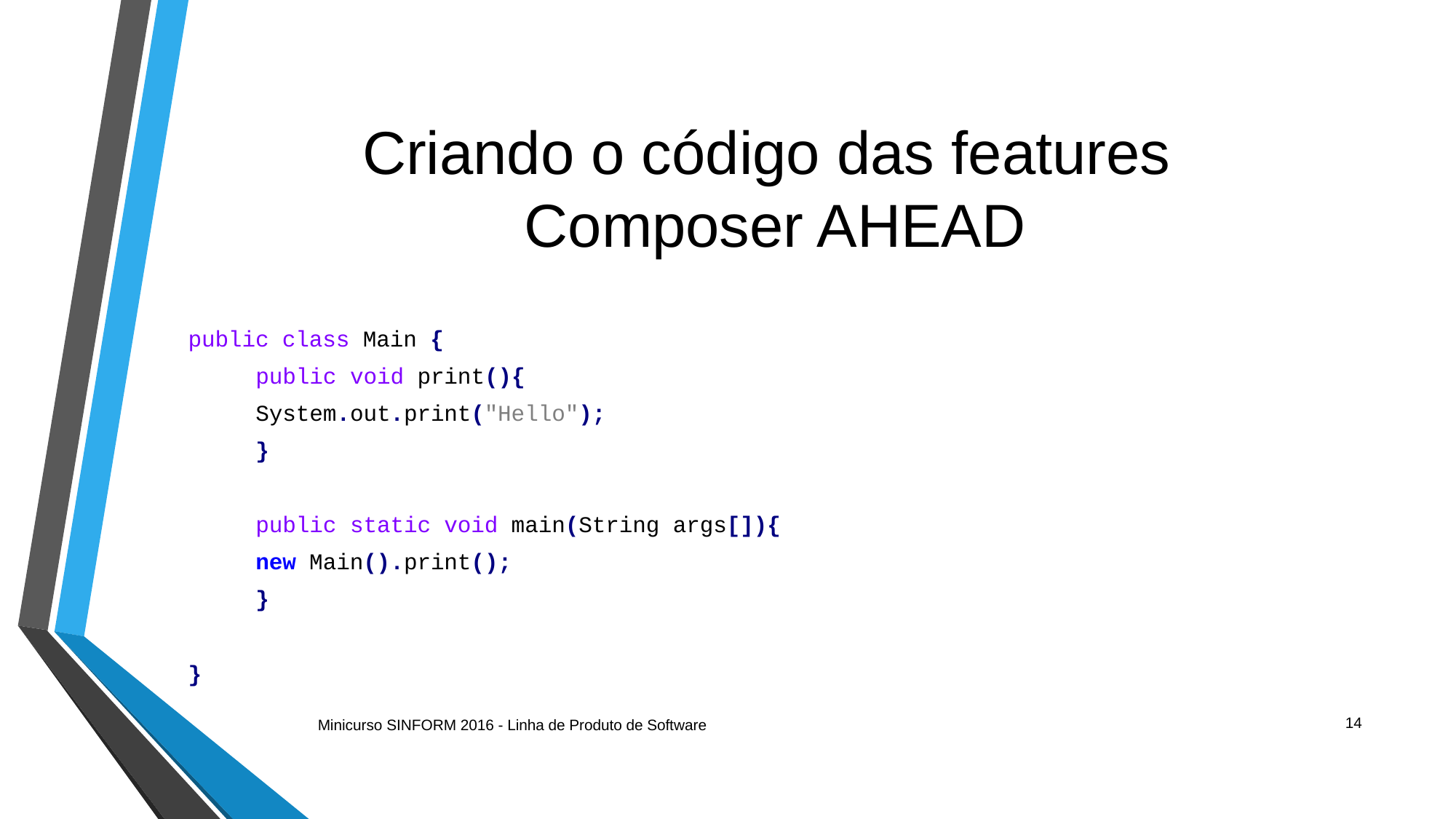

# Criando o código das features Composer AHEAD
public class Main {
	public void print(){
		System.out.print("Hello");
	}

	public static void main(String args[]){
		new Main().print();
	}

}
14
Minicurso SINFORM 2016 - Linha de Produto de Software